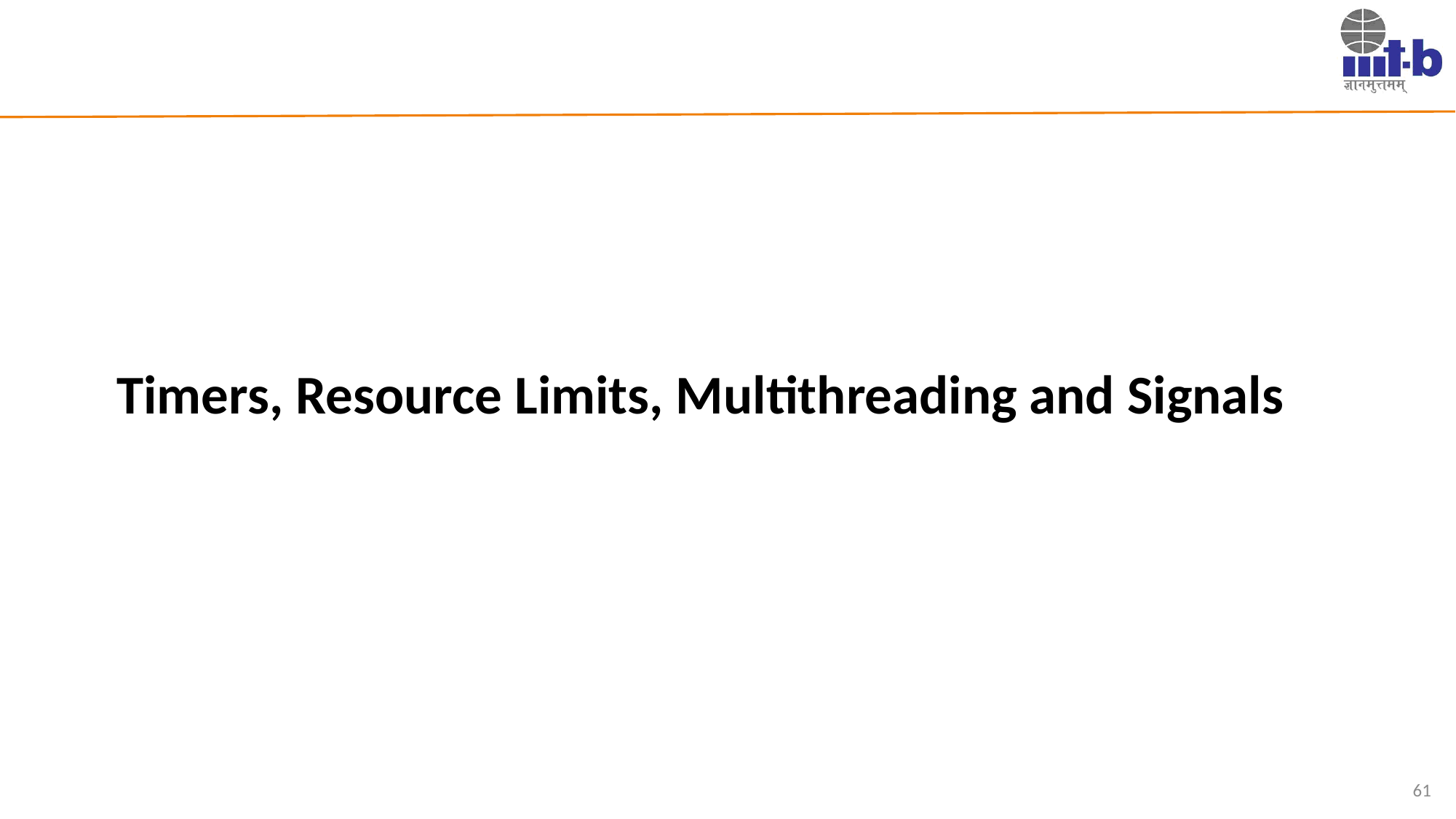

Timers, Resource Limits, Multithreading and Signals
61